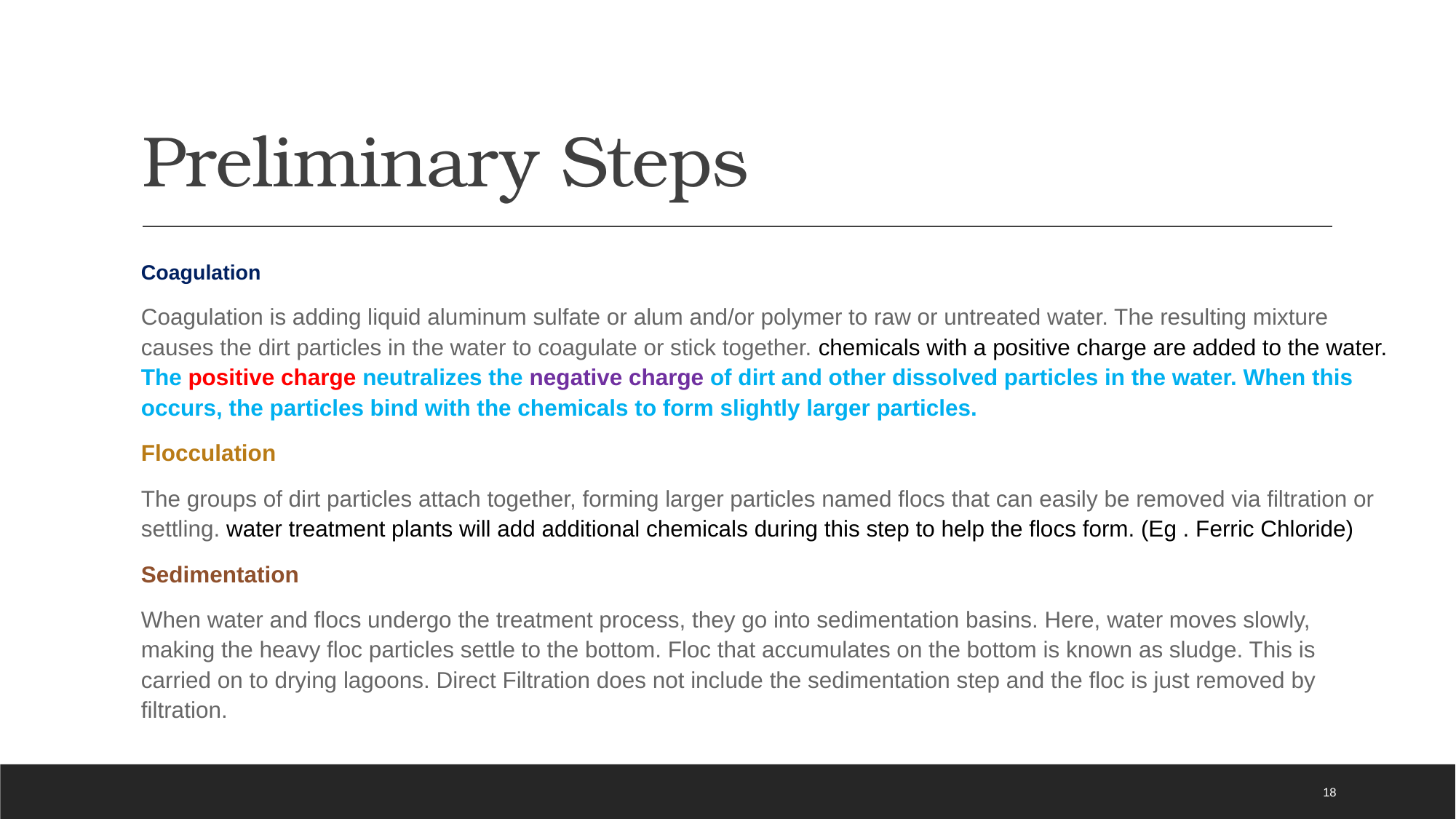

# Preliminary Steps
Coagulation
Coagulation is adding liquid aluminum sulfate or alum and/or polymer to raw or untreated water. The resulting mixture causes the dirt particles in the water to coagulate or stick together. chemicals with a positive charge are added to the water. The positive charge neutralizes the negative charge of dirt and other dissolved particles in the water. When this occurs, the particles bind with the chemicals to form slightly larger particles.
Flocculation
The groups of dirt particles attach together, forming larger particles named flocs that can easily be removed via filtration or settling. water treatment plants will add additional chemicals during this step to help the flocs form. (Eg . Ferric Chloride)
Sedimentation
When water and flocs undergo the treatment process, they go into sedimentation basins. Here, water moves slowly, making the heavy floc particles settle to the bottom. Floc that accumulates on the bottom is known as sludge. This is carried on to drying lagoons. Direct Filtration does not include the sedimentation step and the floc is just removed by filtration.
18